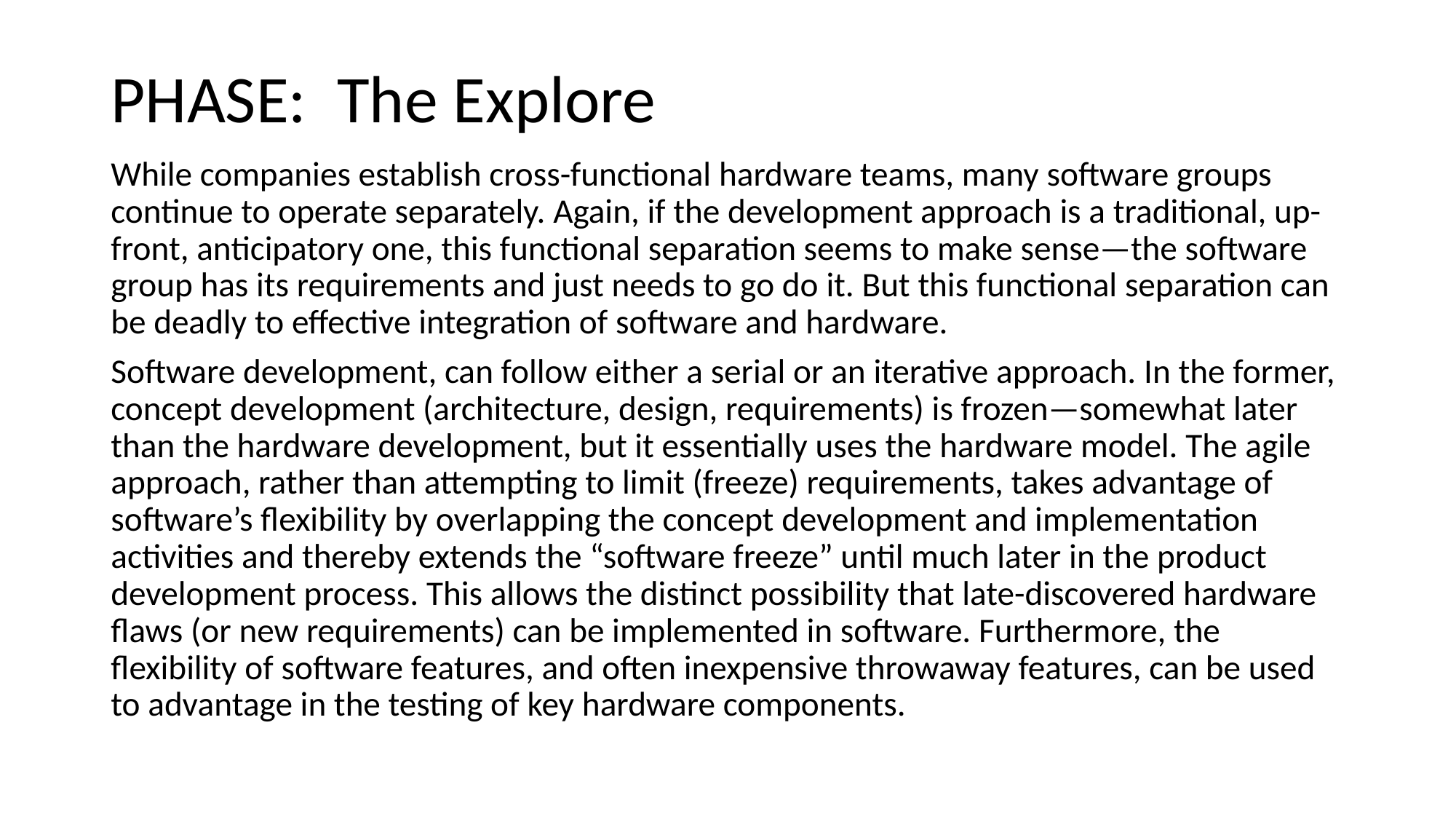

# PHASE:  The Explore
While companies establish cross-functional hardware teams, many software groups continue to operate separately. Again, if the development approach is a traditional, up-front, anticipatory one, this functional separation seems to make sense—the software group has its requirements and just needs to go do it. But this functional separation can be deadly to effective integration of software and hardware.
Software development, can follow either a serial or an iterative approach. In the former, concept development (architecture, design, requirements) is frozen—somewhat later than the hardware development, but it essentially uses the hardware model. The agile approach, rather than attempting to limit (freeze) requirements, takes advantage of software’s flexibility by overlapping the concept development and implementation activities and thereby extends the “software freeze” until much later in the product development process. This allows the distinct possibility that late-discovered hardware flaws (or new requirements) can be implemented in software. Furthermore, the flexibility of software features, and often inexpensive throwaway features, can be used to advantage in the testing of key hardware components.